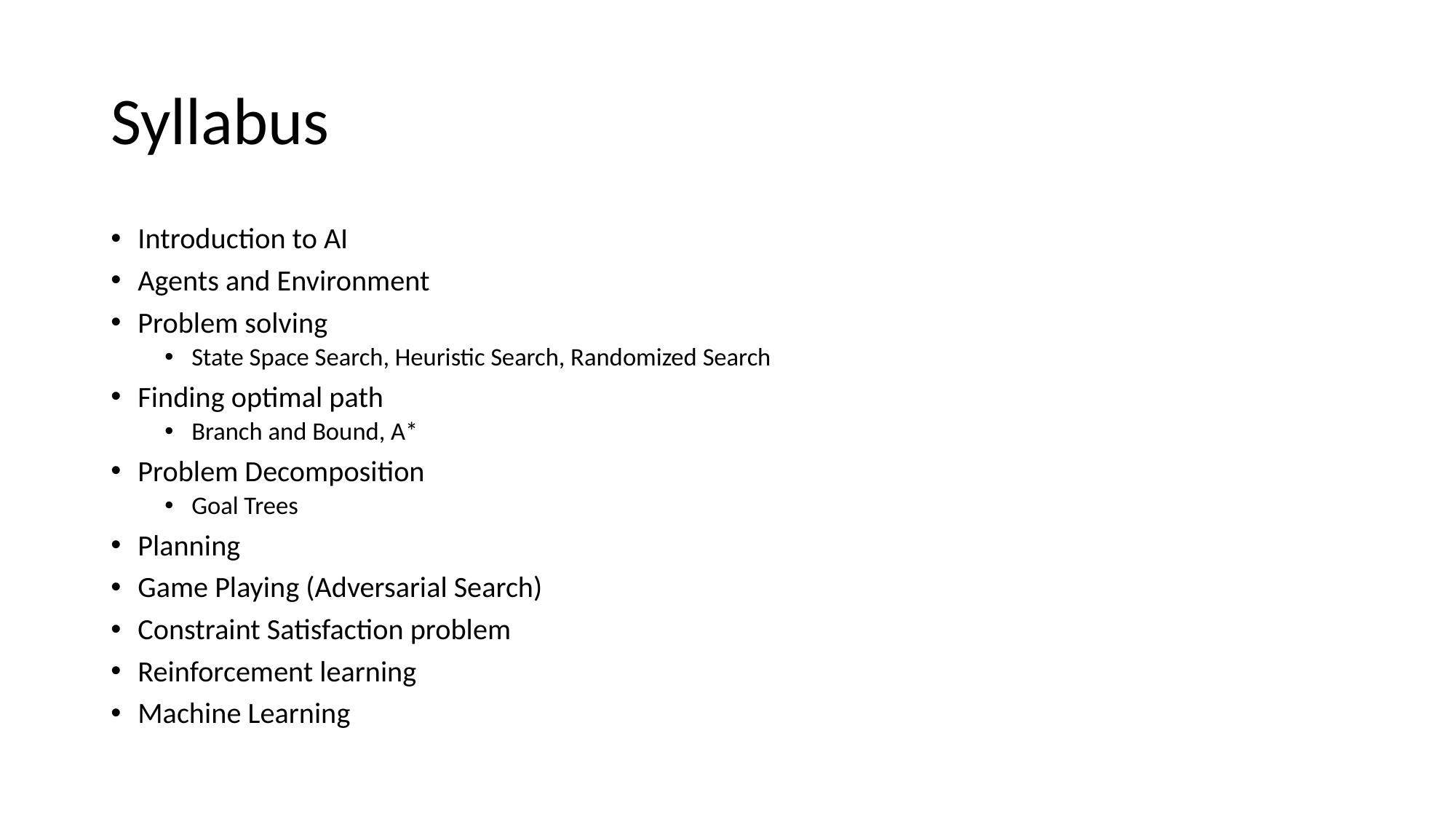

# Syllabus
Introduction to AI
Agents and Environment
Problem solving
State Space Search, Heuristic Search, Randomized Search
Finding optimal path
Branch and Bound, A*
Problem Decomposition
Goal Trees
Planning
Game Playing (Adversarial Search)
Constraint Satisfaction problem
Reinforcement learning
Machine Learning